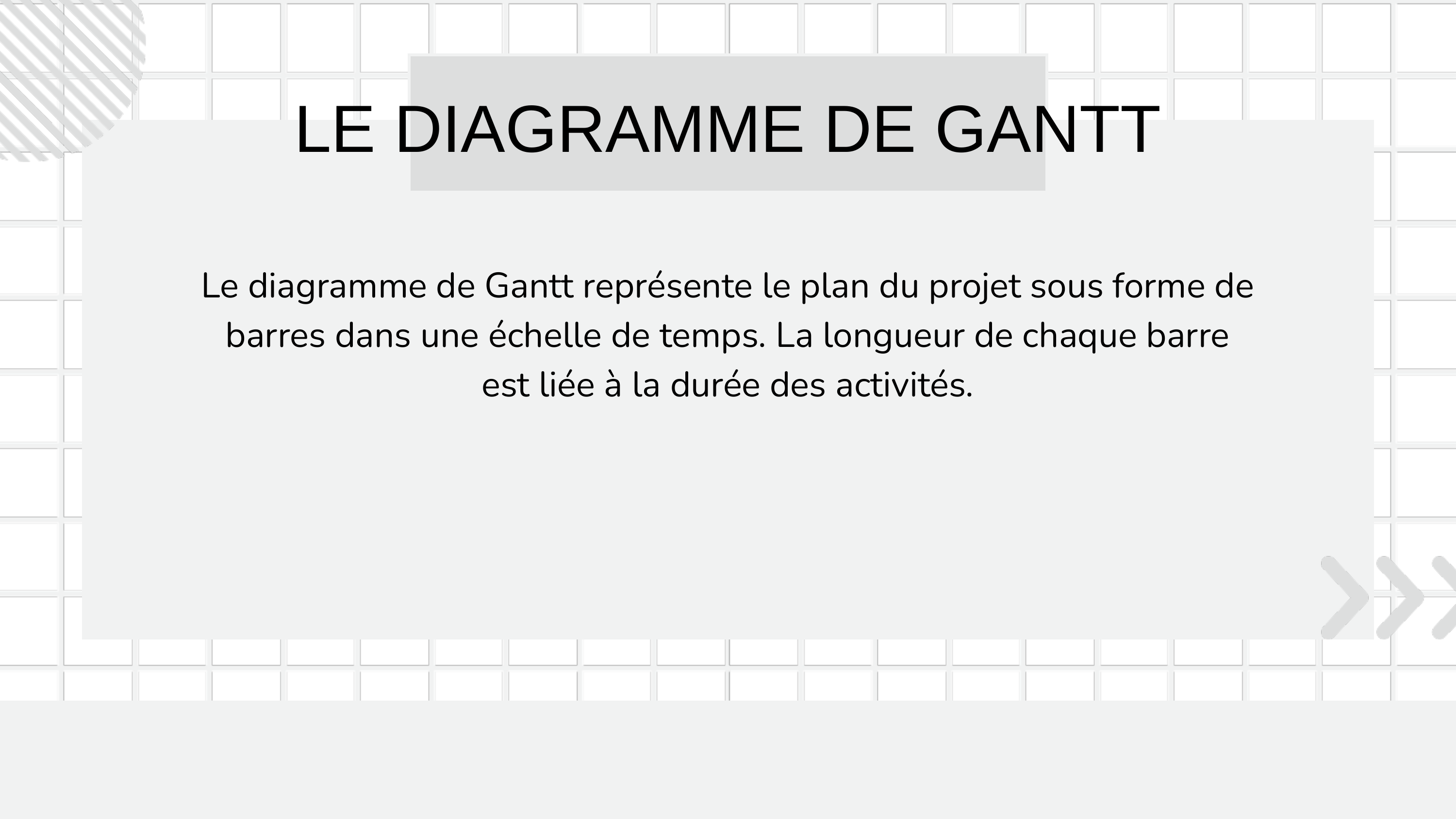

LE DIAGRAMME DE GANTT

Le diagramme de Gantt représente le plan du projet sous forme de barres dans une échelle de temps. La longueur de chaque barre est liée à la durée des activités.